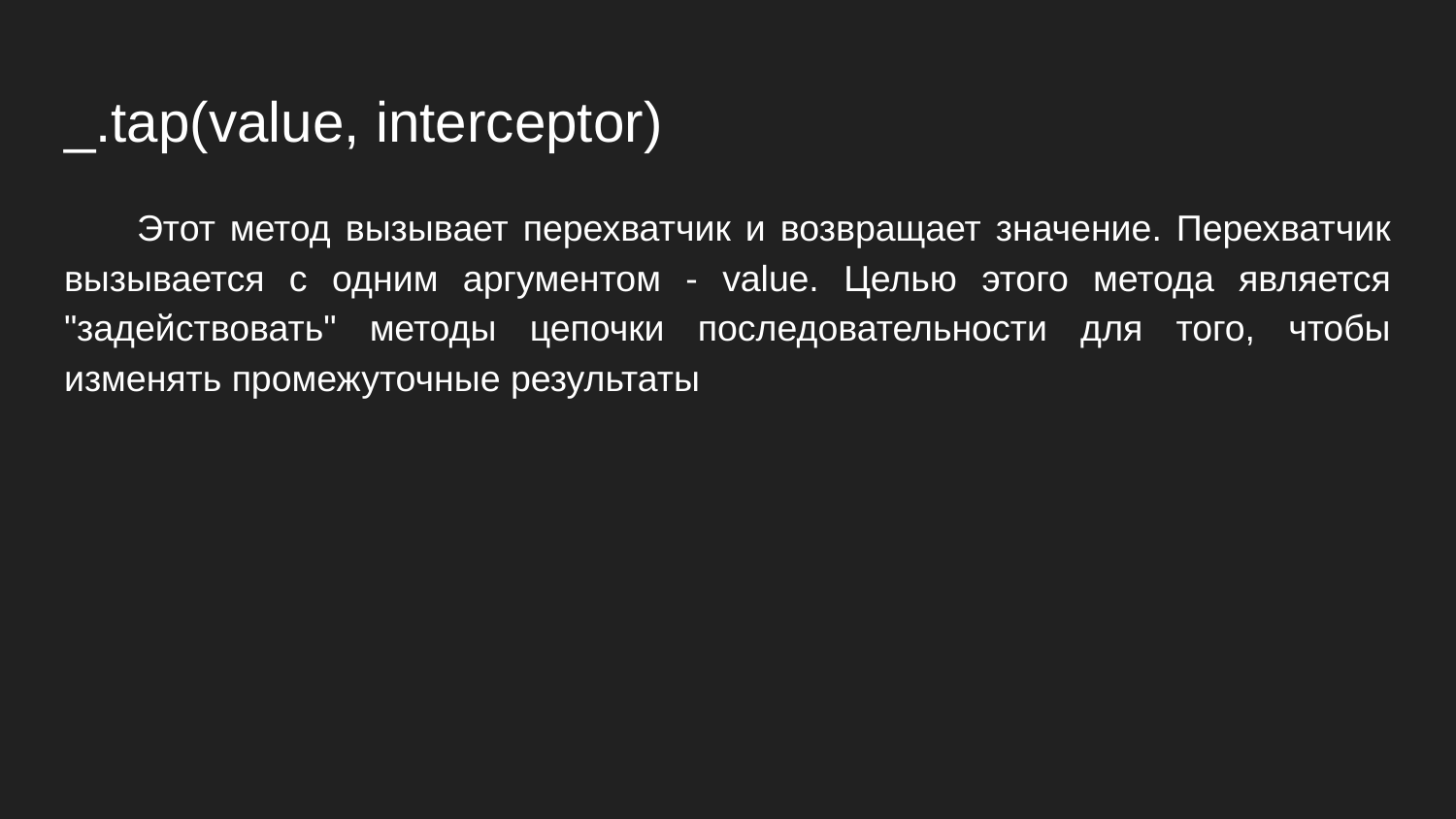

# _.tap(value, interceptor)
Этот метод вызывает перехватчик и возвращает значение. Перехватчик вызывается с одним аргументом - value. Целью этого метода является "задействовать" методы цепочки последовательности для того, чтобы изменять промежуточные результаты